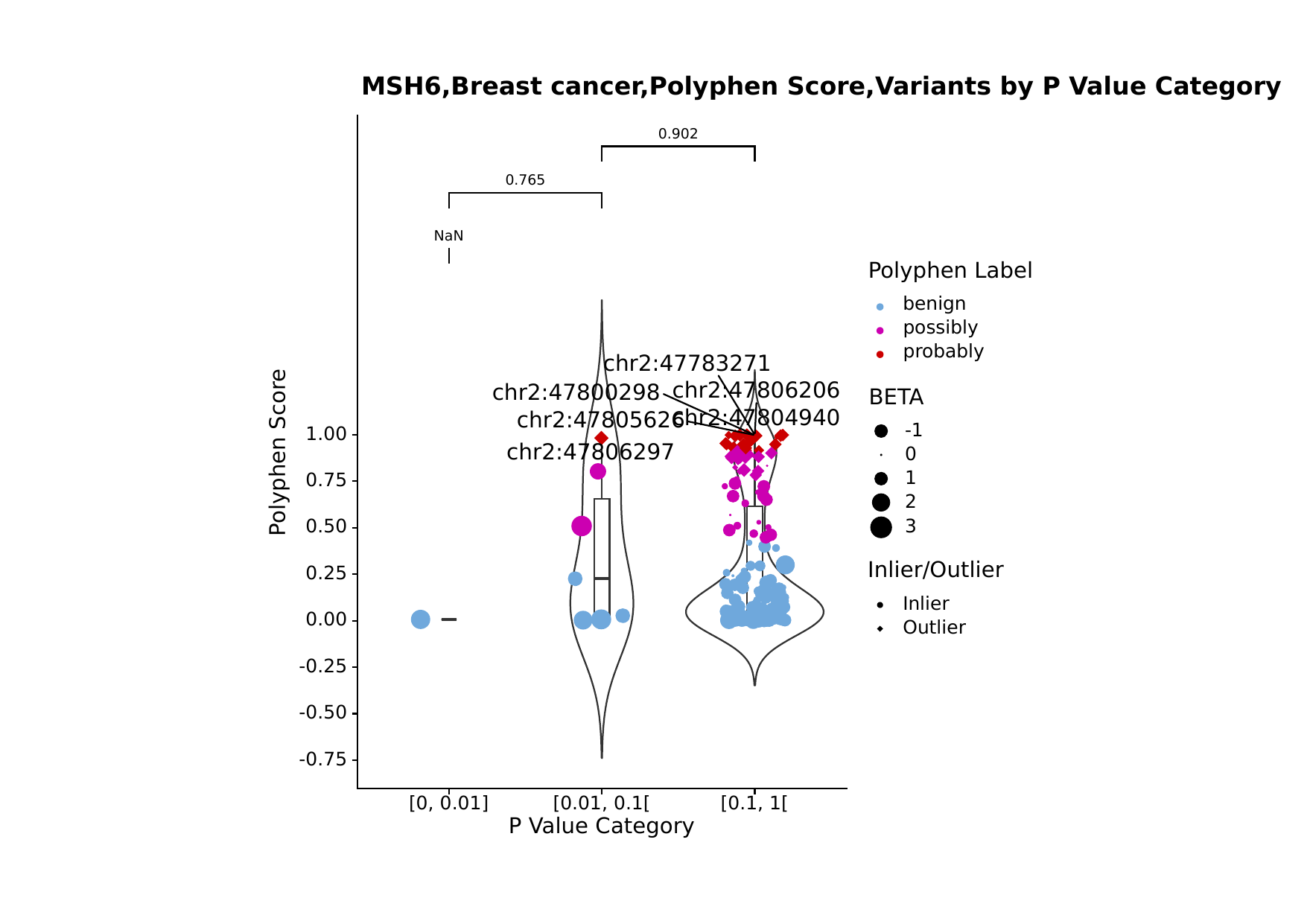

MSH6,Breast cancer,Polyphen Score,Variants by P Value Category

0.902

0.765

NaN

Polyphen Label
benign

possibly

probably

chr2:47783271

chr2:47806206
chr2:47800298
BETA

chr2:47804940
chr2:47805626

-1

1.00

Polyphen Score

chr2:47806297

0

1

0.75

2

3
0.50

Inlier/Outlier
0.25

Inlier

0.00

Outlier

-0.25

-0.50

-0.75

[0, 0.01]
[0.01, 0.1[
[0.1, 1[
P Value Category